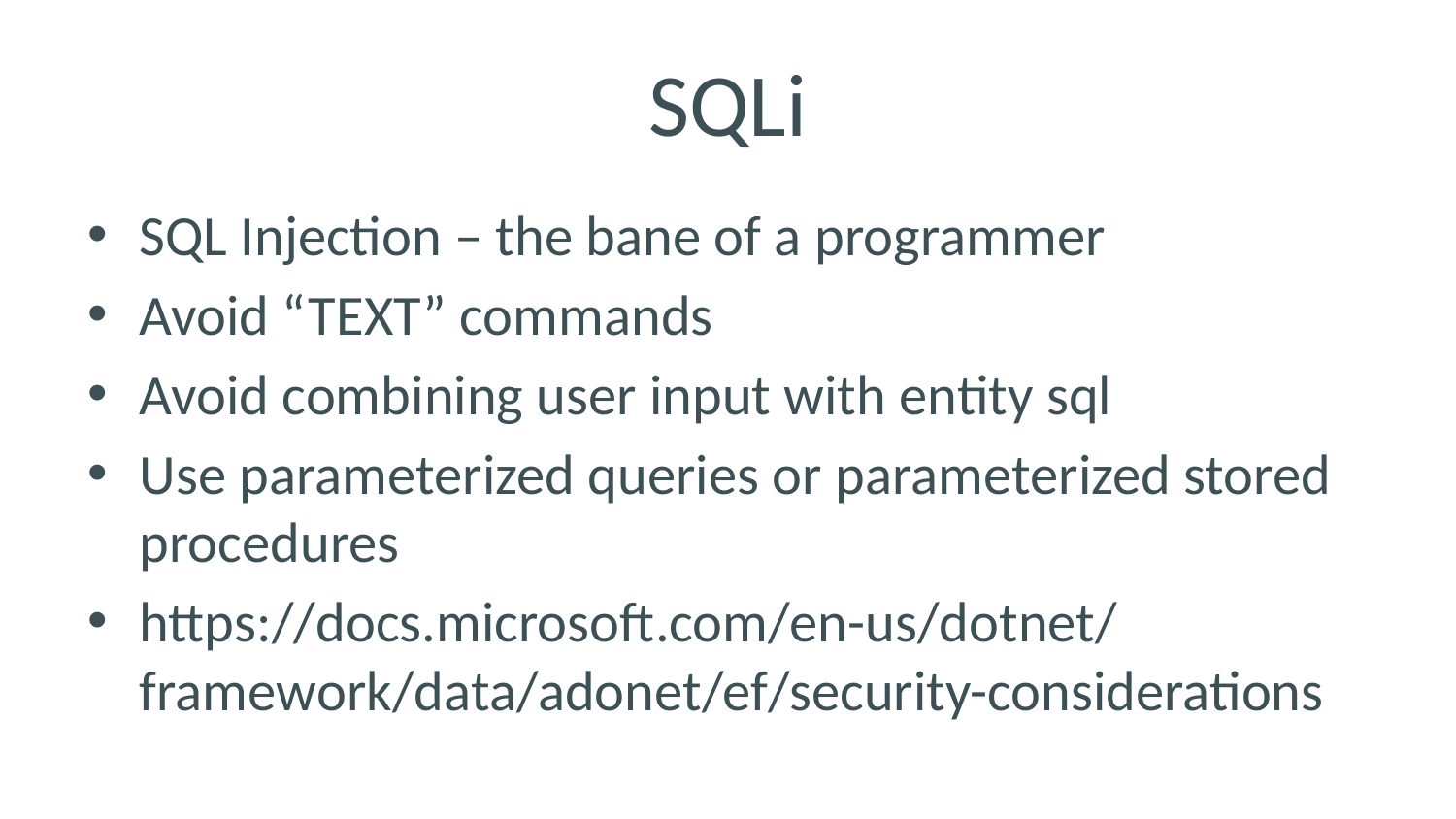

# SQLi
SQL Injection – the bane of a programmer
Avoid “TEXT” commands
Avoid combining user input with entity sql
Use parameterized queries or parameterized stored procedures
https://docs.microsoft.com/en-us/dotnet/framework/data/adonet/ef/security-considerations